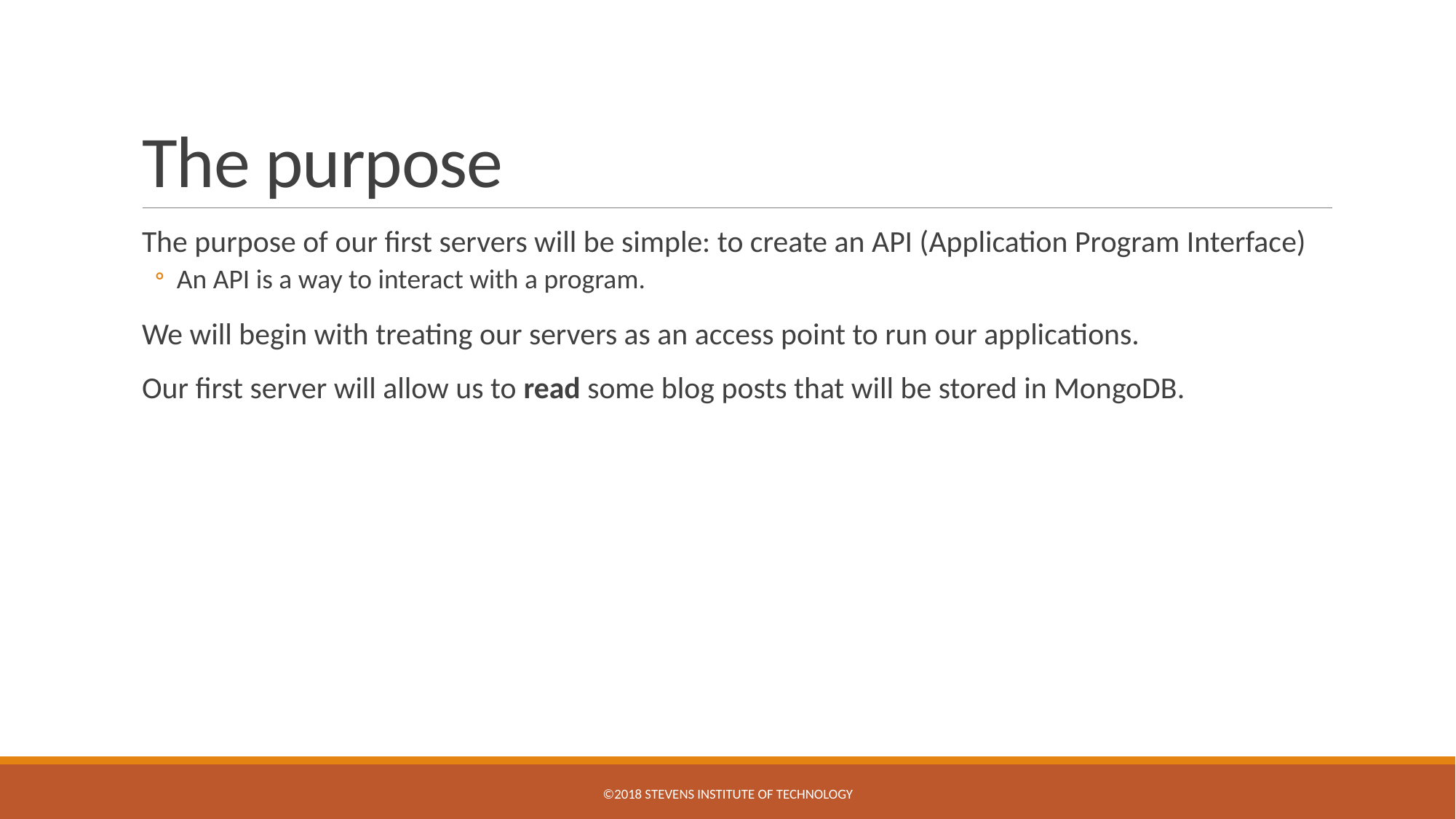

# The purpose
The purpose of our first servers will be simple: to create an API (Application Program Interface)
An API is a way to interact with a program.
We will begin with treating our servers as an access point to run our applications.
Our first server will allow us to read some blog posts that will be stored in MongoDB.
©2018 Stevens Institute of Technology